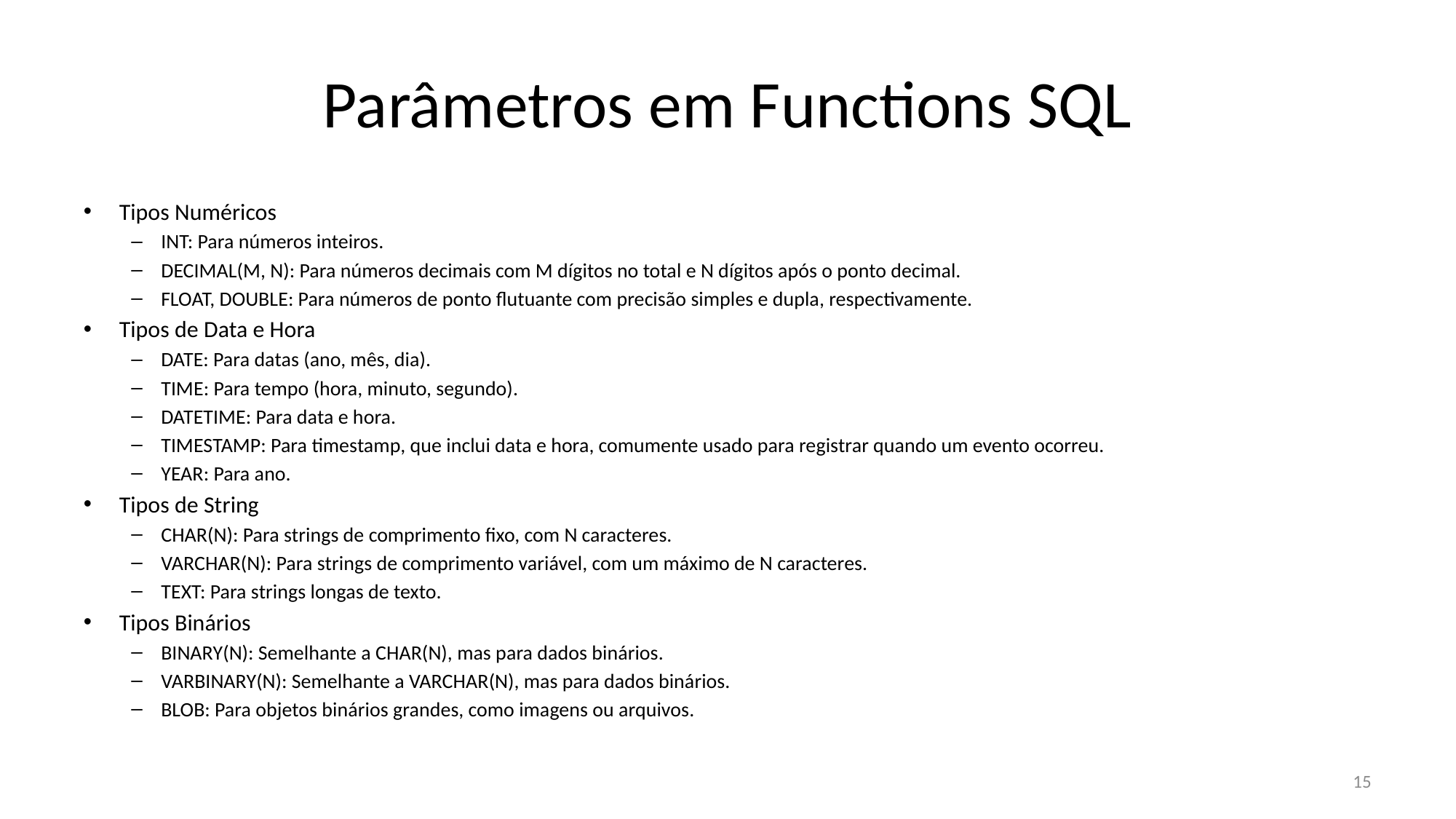

# Parâmetros em Functions SQL
Tipos Numéricos
INT: Para números inteiros.
DECIMAL(M, N): Para números decimais com M dígitos no total e N dígitos após o ponto decimal.
FLOAT, DOUBLE: Para números de ponto flutuante com precisão simples e dupla, respectivamente.
Tipos de Data e Hora
DATE: Para datas (ano, mês, dia).
TIME: Para tempo (hora, minuto, segundo).
DATETIME: Para data e hora.
TIMESTAMP: Para timestamp, que inclui data e hora, comumente usado para registrar quando um evento ocorreu.
YEAR: Para ano.
Tipos de String
CHAR(N): Para strings de comprimento fixo, com N caracteres.
VARCHAR(N): Para strings de comprimento variável, com um máximo de N caracteres.
TEXT: Para strings longas de texto.
Tipos Binários
BINARY(N): Semelhante a CHAR(N), mas para dados binários.
VARBINARY(N): Semelhante a VARCHAR(N), mas para dados binários.
BLOB: Para objetos binários grandes, como imagens ou arquivos.
15